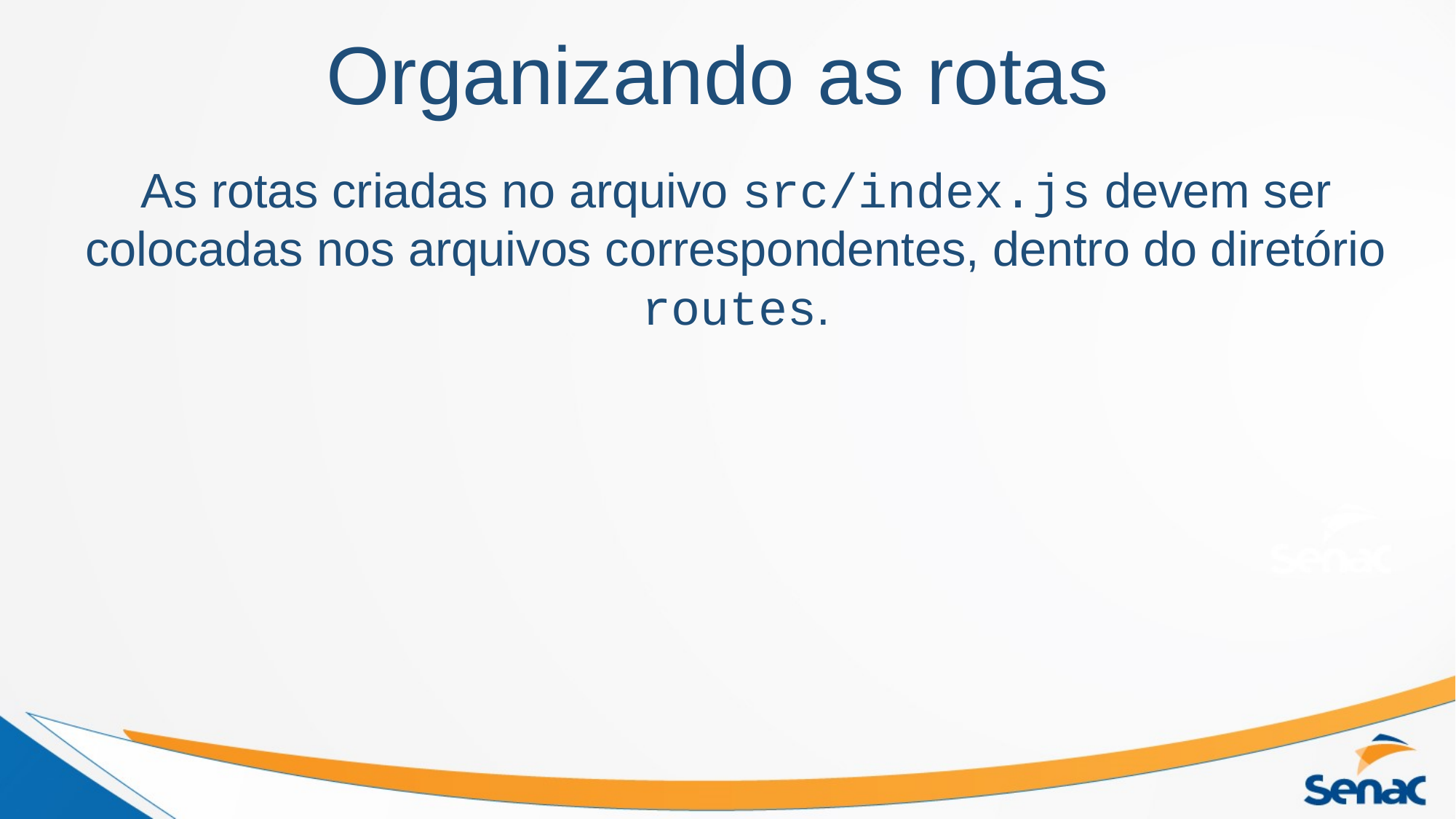

Organizando as rotas
As rotas criadas no arquivo src/index.js devem ser colocadas nos arquivos correspondentes, dentro do diretório routes.